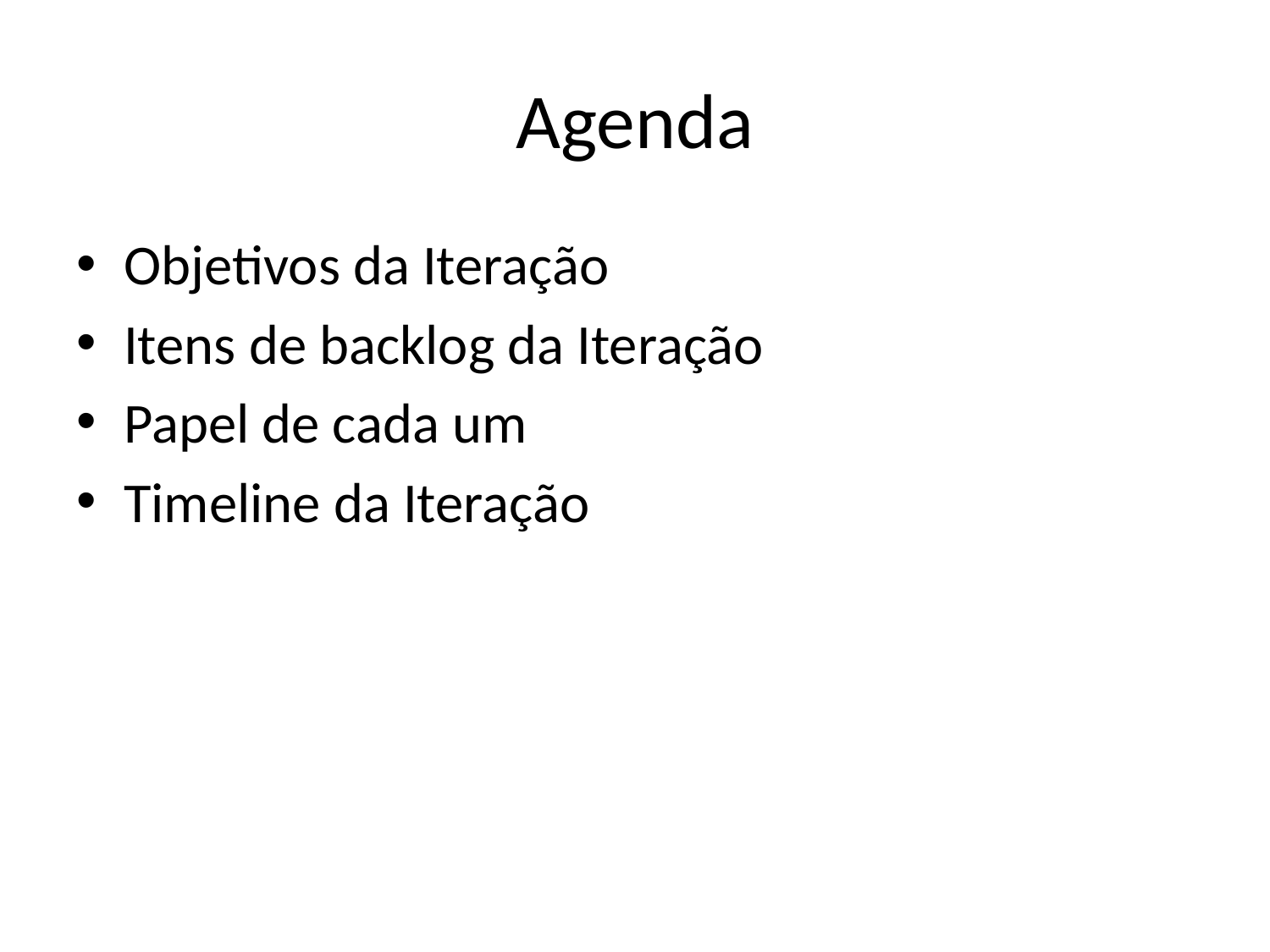

# Agenda
Objetivos da Iteração
Itens de backlog da Iteração
Papel de cada um
Timeline da Iteração